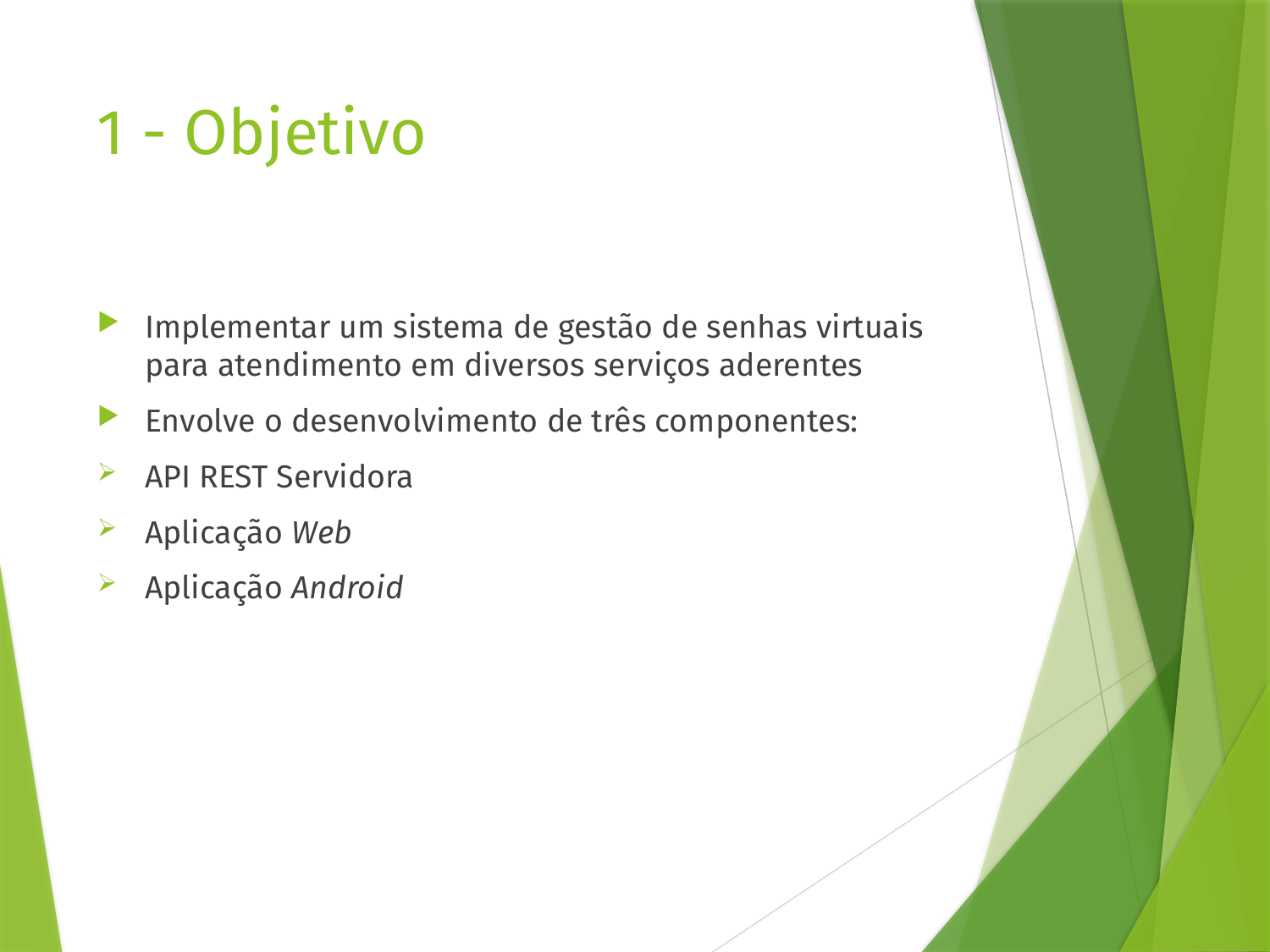

# 1 - Objetivo
Implementar um sistema de gestão de senhas virtuais para atendimento em diversos serviços aderentes
Envolve o desenvolvimento de três componentes:
API REST Servidora
Aplicação Web
Aplicação Android